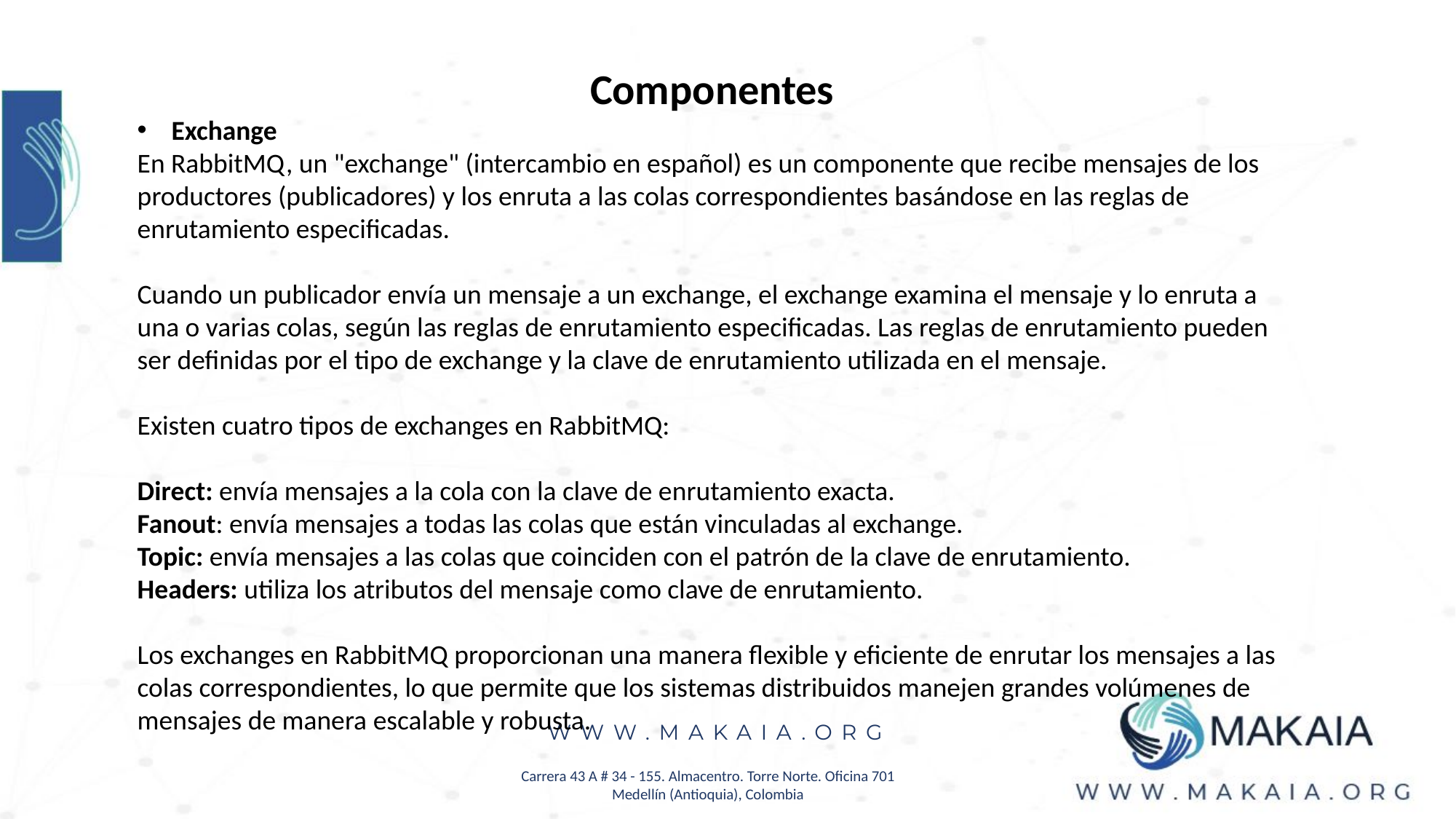

Componentes
Exchange
En RabbitMQ, un "exchange" (intercambio en español) es un componente que recibe mensajes de los productores (publicadores) y los enruta a las colas correspondientes basándose en las reglas de enrutamiento especificadas.

Cuando un publicador envía un mensaje a un exchange, el exchange examina el mensaje y lo enruta a una o varias colas, según las reglas de enrutamiento especificadas. Las reglas de enrutamiento pueden ser definidas por el tipo de exchange y la clave de enrutamiento utilizada en el mensaje.

Existen cuatro tipos de exchanges en RabbitMQ:

Direct: envía mensajes a la cola con la clave de enrutamiento exacta.
Fanout: envía mensajes a todas las colas que están vinculadas al exchange.
Topic: envía mensajes a las colas que coinciden con el patrón de la clave de enrutamiento.
Headers: utiliza los atributos del mensaje como clave de enrutamiento.

Los exchanges en RabbitMQ proporcionan una manera flexible y eficiente de enrutar los mensajes a las colas correspondientes, lo que permite que los sistemas distribuidos manejen grandes volúmenes de mensajes de manera escalable y robusta.

WWW.MAKAIA.ORG
Carrera 43 A # 34 - 155. Almacentro. Torre Norte. Oficina 701
Medellín (Antioquia), Colombia